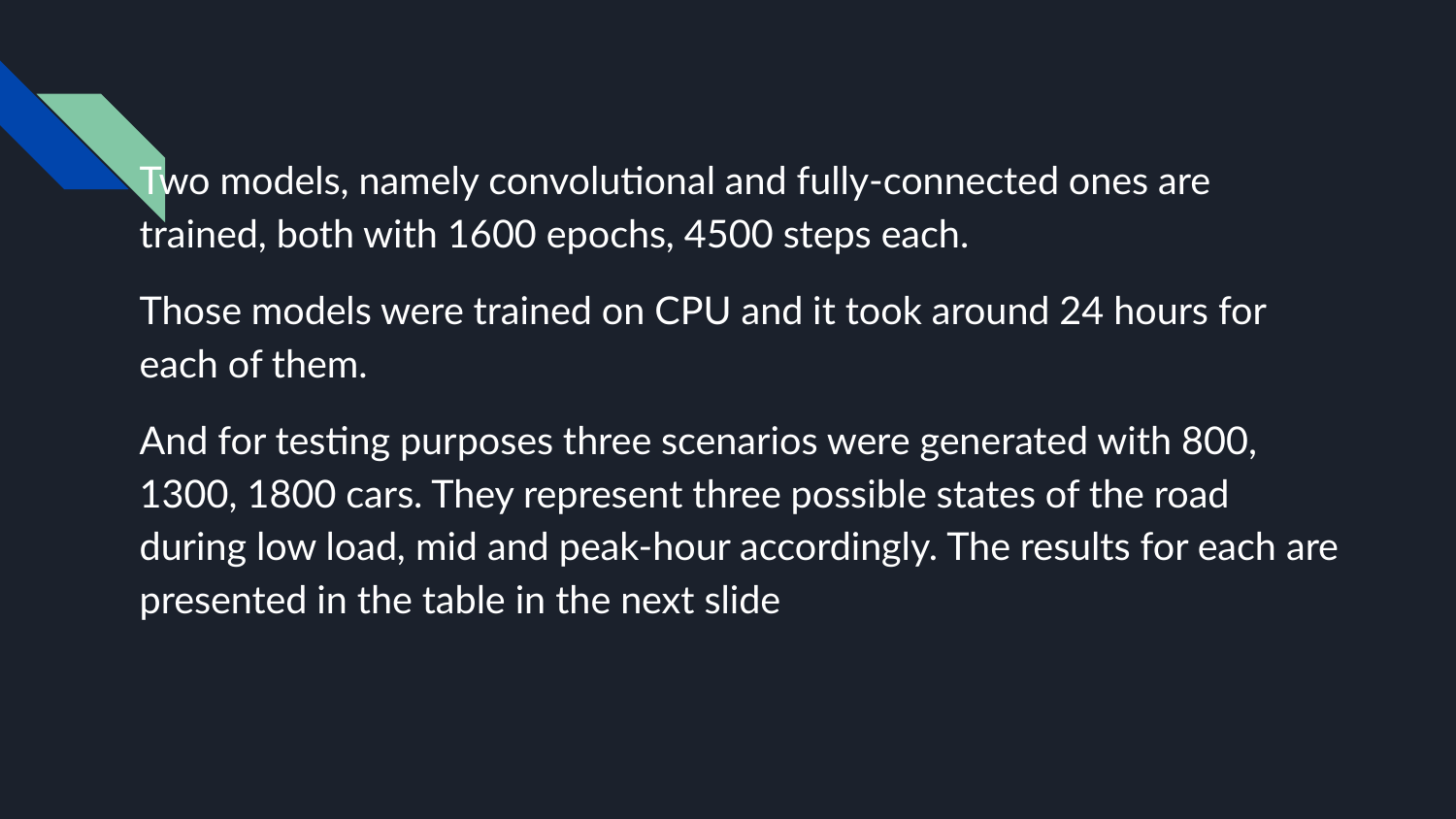

#
Two models, namely convolutional and fully-connected ones are trained, both with 1600 epochs, 4500 steps each.
Those models were trained on CPU and it took around 24 hours for each of them.
And for testing purposes three scenarios were generated with 800, 1300, 1800 cars. They represent three possible states of the road during low load, mid and peak-hour accordingly. The results for each are presented in the table in the next slide